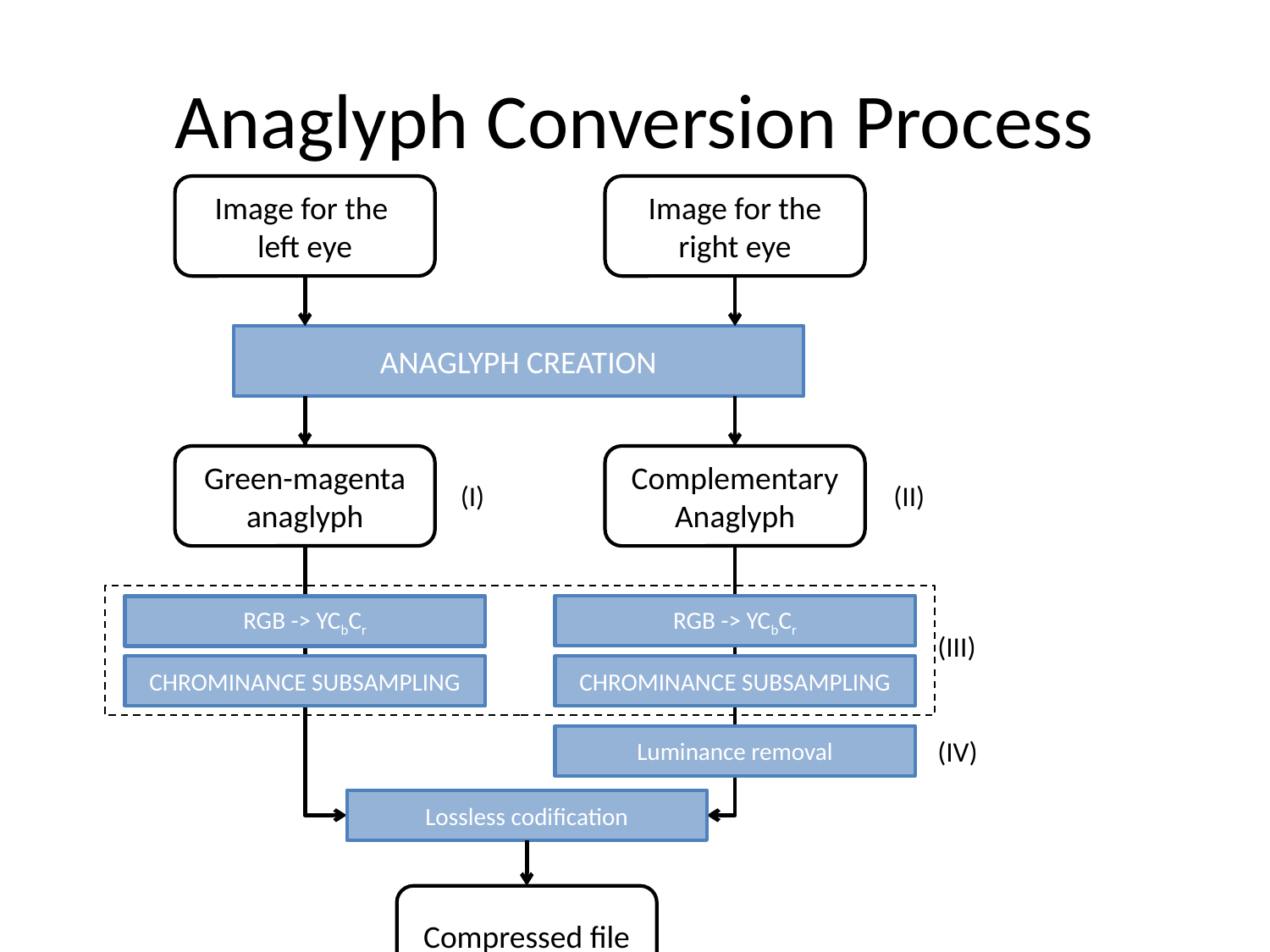

# Anaglyph Conversion Process
Image for the
left eye
Image for the right eye
ANAGLYPH CREATION
Green-magenta anaglyph
Complementary Anaglyph
(I)
(II)

RGB -> YCbCr
RGB -> YCbCr
(III)
CHROMINANCE SUBSAMPLING
CHROMINANCE SUBSAMPLING
Luminance removal
(IV)
Lossless codification
Compressed file